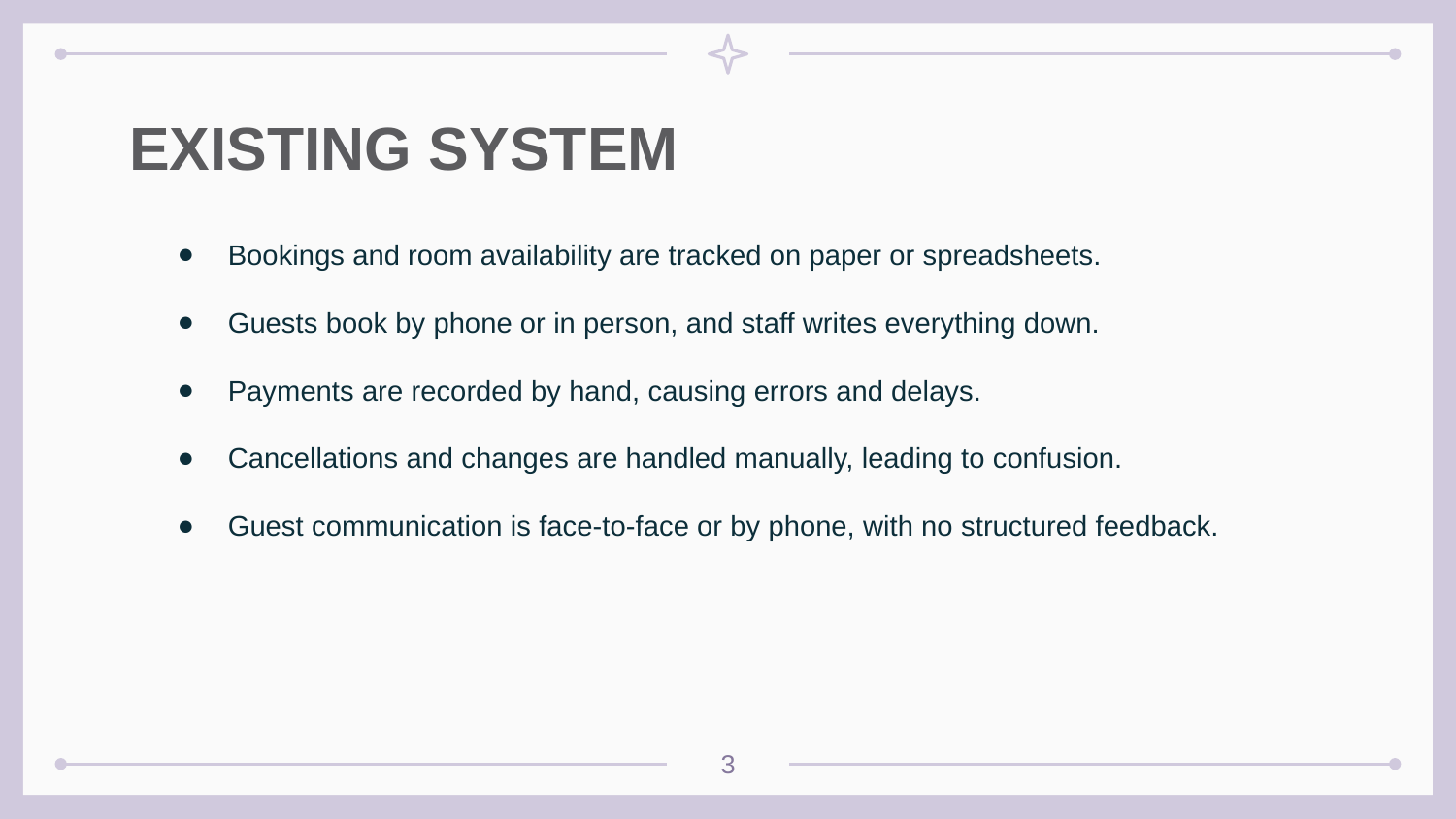

# EXISTING SYSTEM
Bookings and room availability are tracked on paper or spreadsheets.

Guests book by phone or in person, and staff writes everything down.

Payments are recorded by hand, causing errors and delays.

Cancellations and changes are handled manually, leading to confusion.

Guest communication is face-to-face or by phone, with no structured feedback.

3